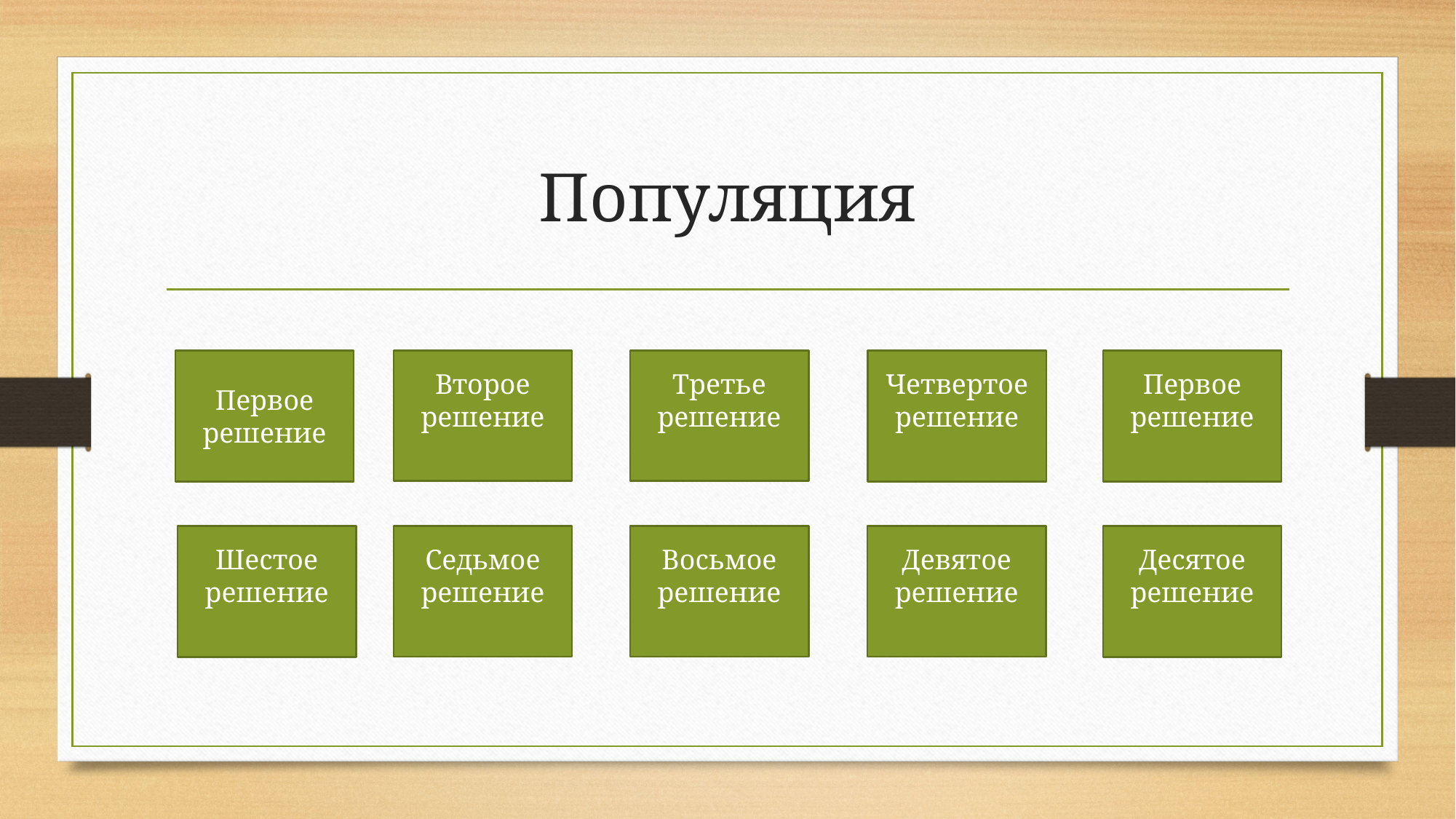

# Популяция

Второе решение

Третье решение

Четвертое решение

Первое решение

Первое решение
Седьмое решение

Восьмое решение

Девятое решение

Десятое решение

Шестое решение